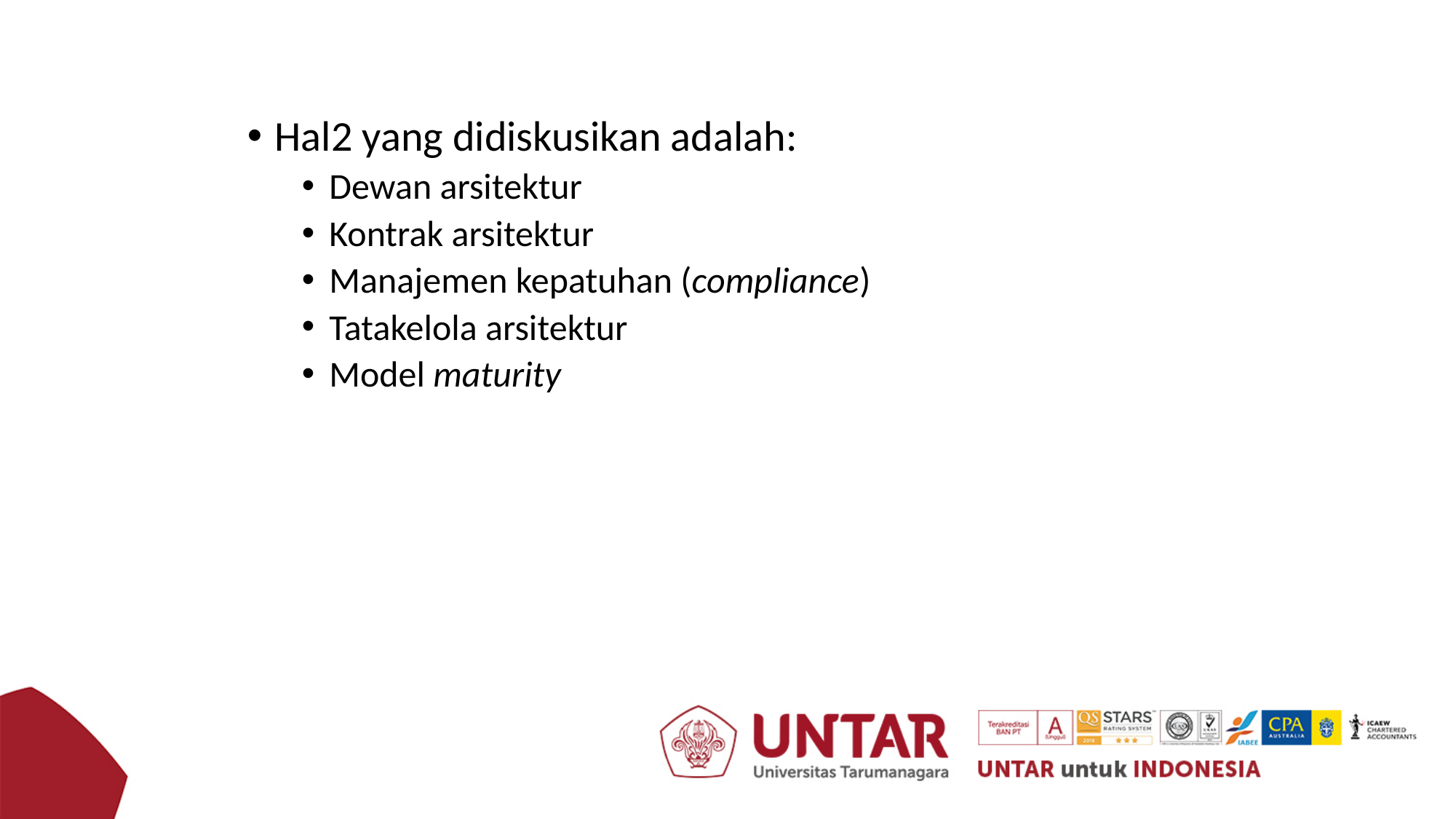

Hal2 yang didiskusikan adalah:
Dewan arsitektur
Kontrak arsitektur
Manajemen kepatuhan (compliance)
Tatakelola arsitektur
Model maturity